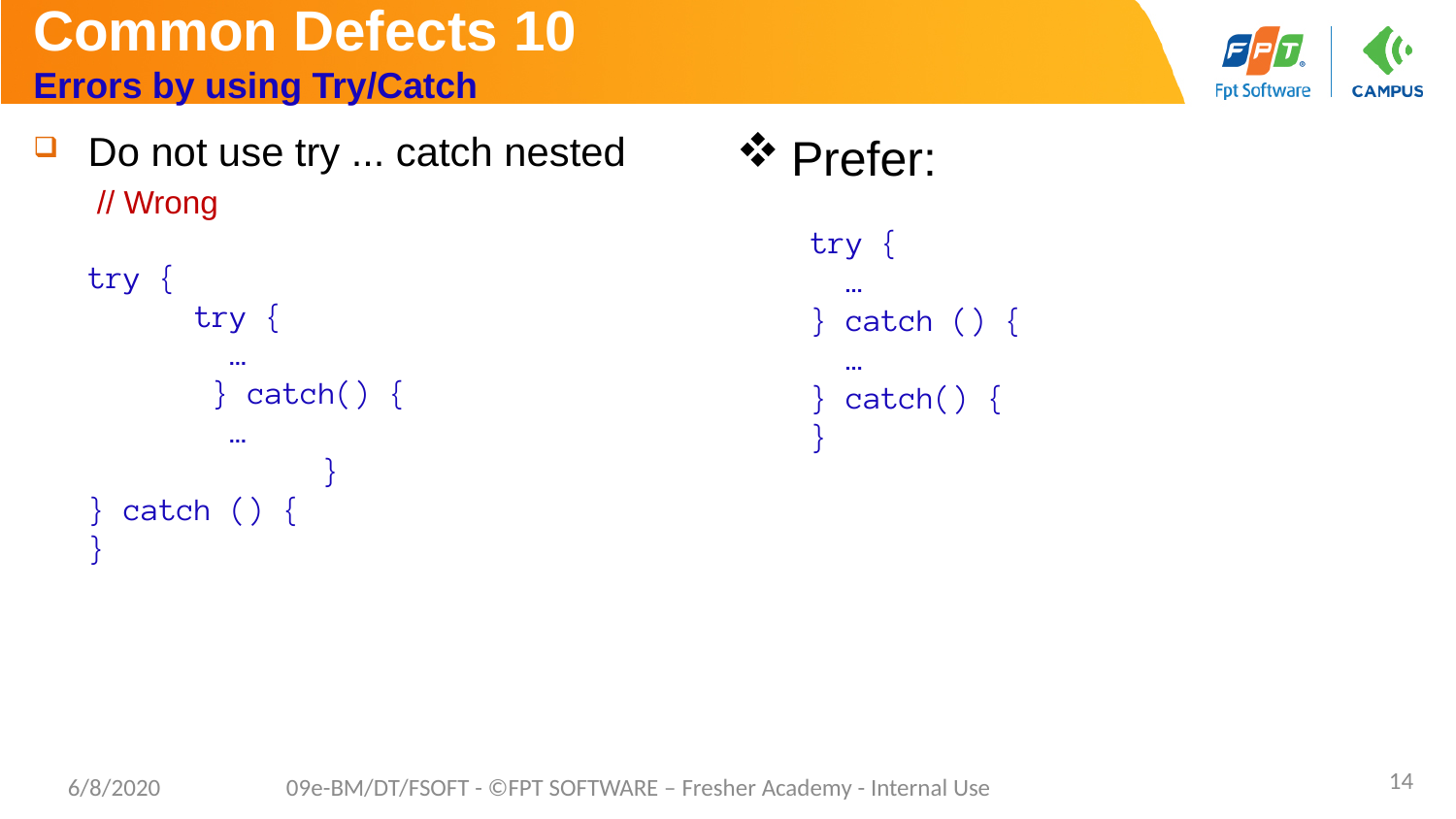

# Common Defects 10 Errors by using Try/Catch
Do not use try ... catch nested
// Wrong
Prefer:
try {
  …
} catch () {
  …
} catch() {
}
try {
      try {
        …
       } catch() {
        …
	     }
} catch () {
}
14
6/8/2020
09e-BM/DT/FSOFT - ©FPT SOFTWARE – Fresher Academy - Internal Use